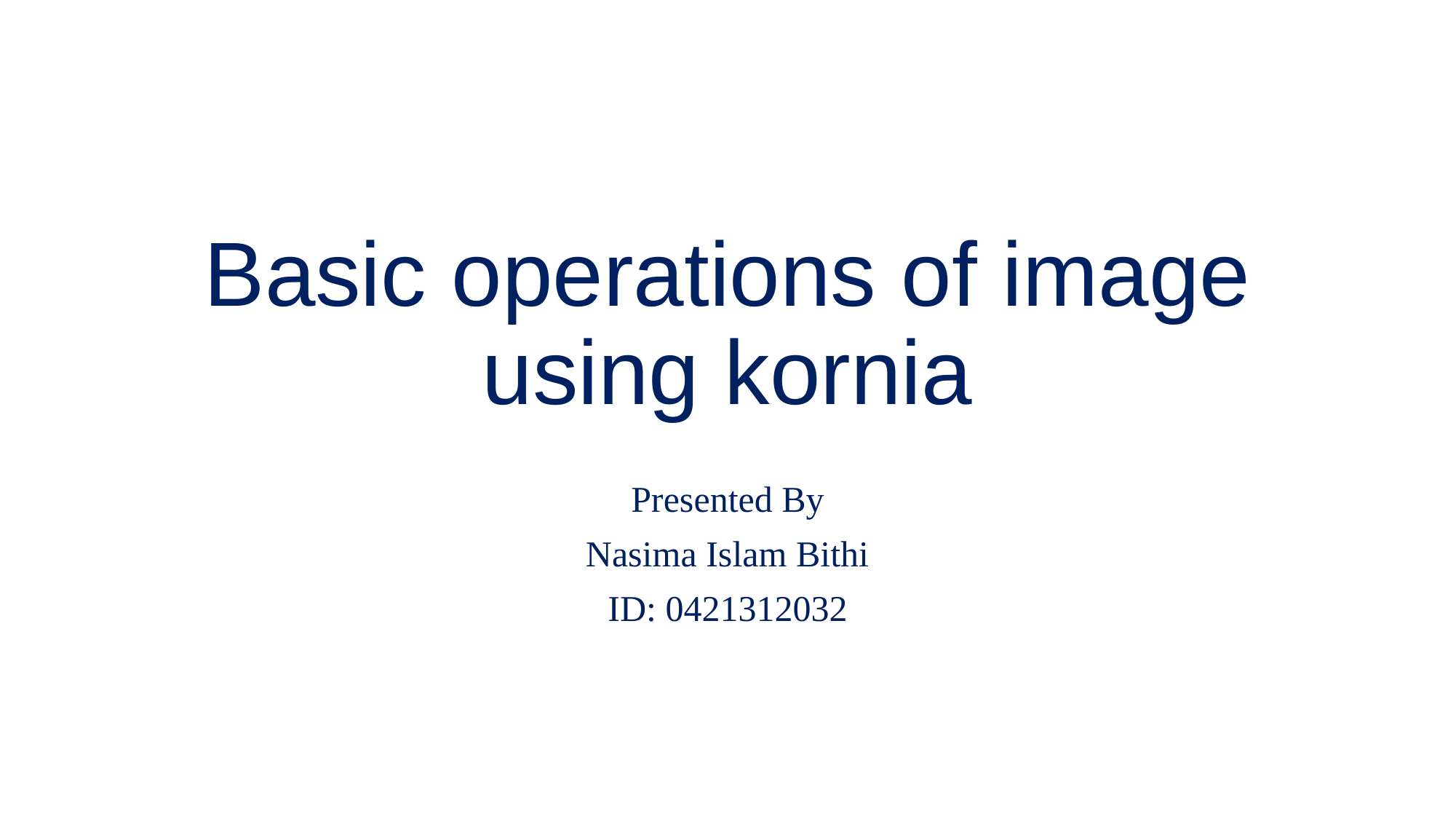

# Basic operations of image using kornia
Presented By
Nasima Islam Bithi
ID: 0421312032